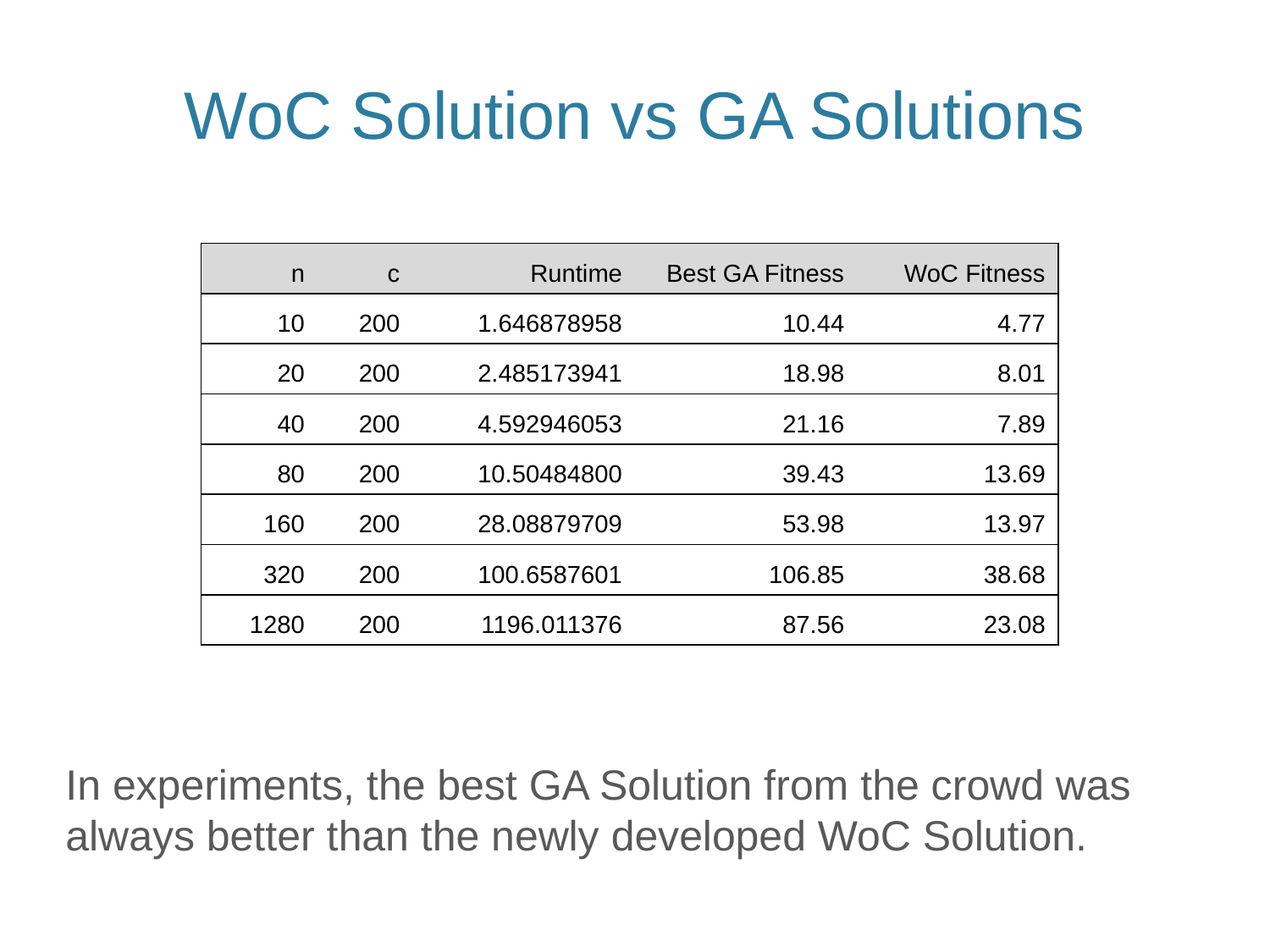

# WoC Solution vs GA Solutions
| n | c | Runtime | Best GA Fitness | WoC Fitness |
| --- | --- | --- | --- | --- |
| 10 | 200 | 1.646878958 | 10.44 | 4.77 |
| 20 | 200 | 2.485173941 | 18.98 | 8.01 |
| 40 | 200 | 4.592946053 | 21.16 | 7.89 |
| 80 | 200 | 10.50484800 | 39.43 | 13.69 |
| 160 | 200 | 28.08879709 | 53.98 | 13.97 |
| 320 | 200 | 100.6587601 | 106.85 | 38.68 |
| 1280 | 200 | 1196.011376 | 87.56 | 23.08 |
In experiments, the best GA Solution from the crowd was always better than the newly developed WoC Solution.